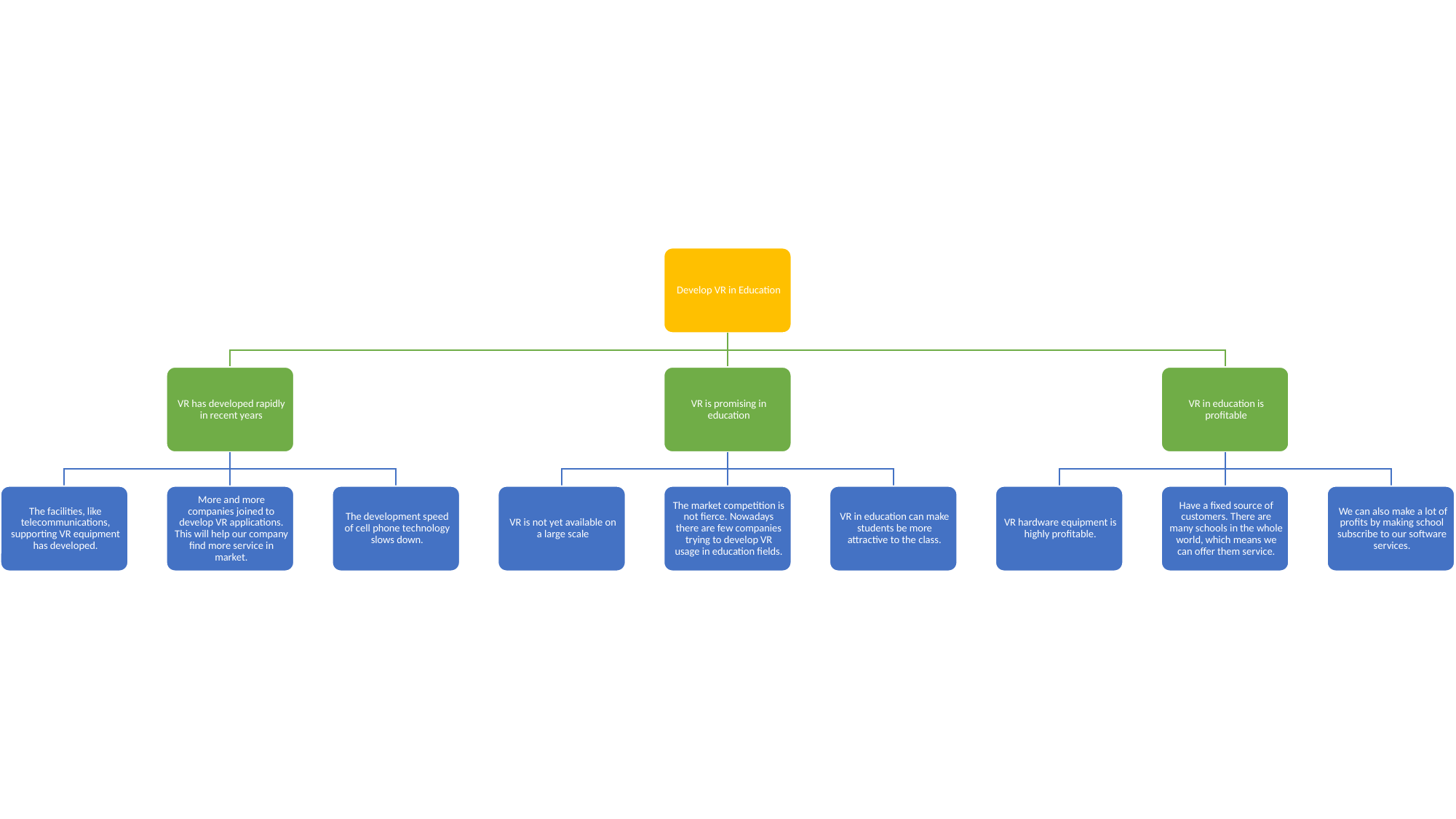

Develop VR in Education
VR has developed rapidly in recent years
The facilities, like telecommunications, supporting VR equipment has developed.
More and more companies joined to develop VR applications. This will help our company find more service in market.
The development speed of cell phone technology slows down.
VR is promising in education
VR is not yet available on a large scale
The market competition is not fierce. Nowadays there are few companies trying to develop VR usage in education fields.
VR in education can make students be more attractive to the class.
VR in education is profitable
VR hardware equipment is highly profitable.
Have a fixed source of customers. There are many schools in the whole world, which means we can offer them service.
 We can also make a lot of profits by making school subscribe to our software services.